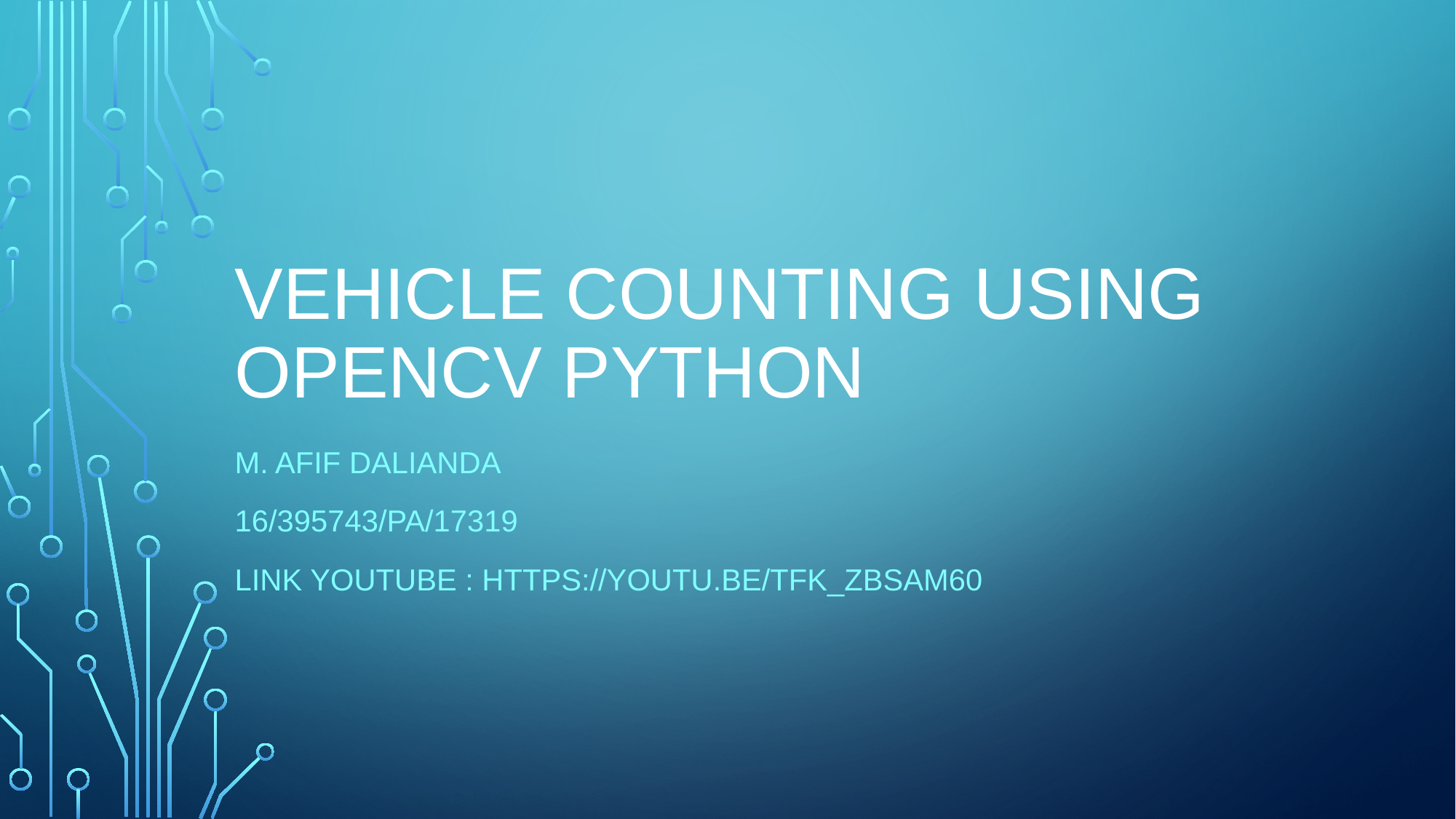

# Vehicle counting using opencv python
M. Afif dalianda
16/395743/pa/17319
Link Youtube : https://youtu.be/TFK_zbSaM60